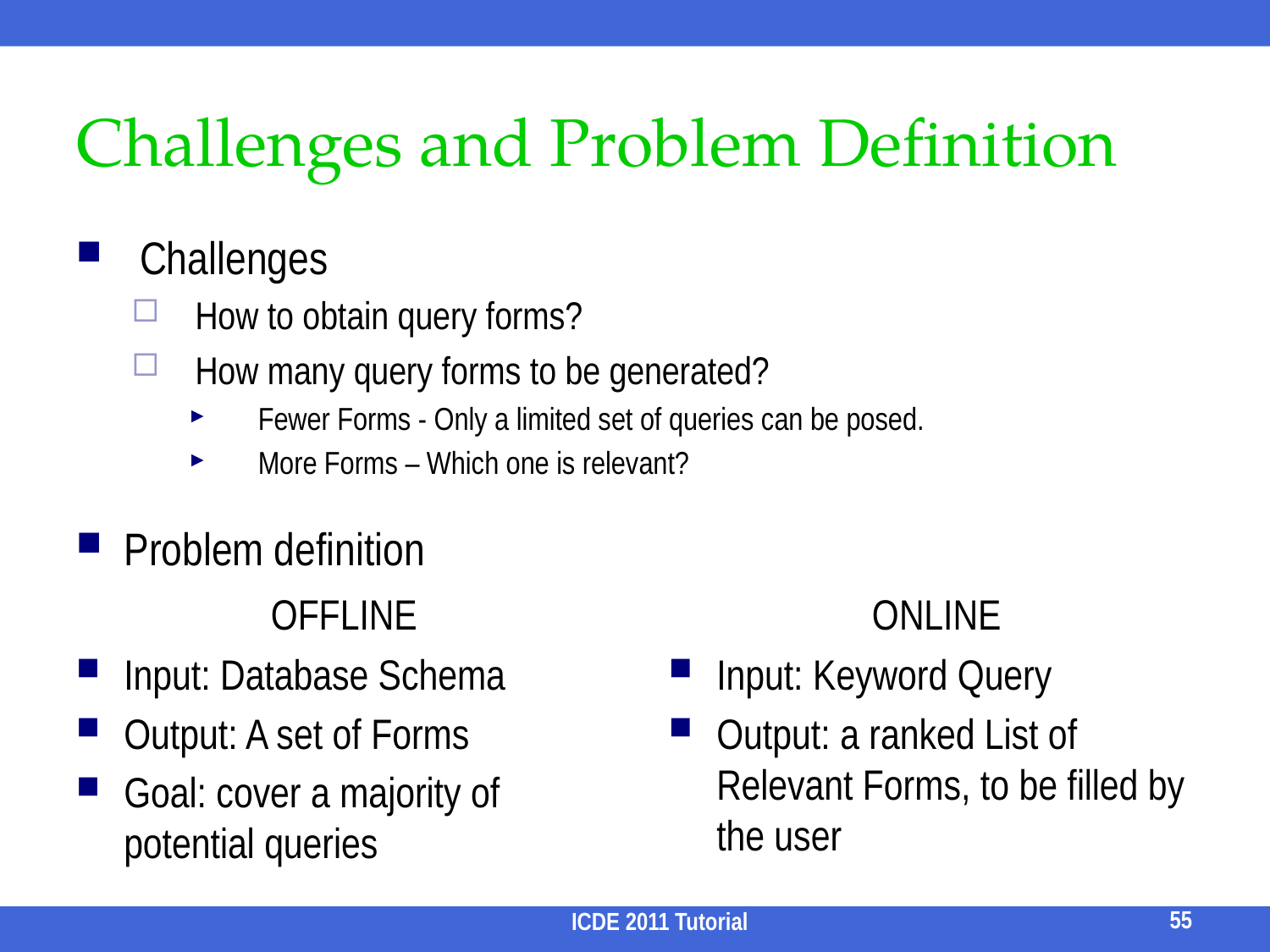

# Challenges and Problem Definition
Challenges
How to obtain query forms?
How many query forms to be generated?
 Fewer Forms - Only a limited set of queries can be posed.
 More Forms – Which one is relevant?

Problem definition

OFFLINE
Input: Database Schema
Output: A set of Forms
Goal: cover a majority of potential queries
ONLINE
Input: Keyword Query
Output: a ranked List of Relevant Forms, to be filled by the user

55
ICDE 2011 Tutorial